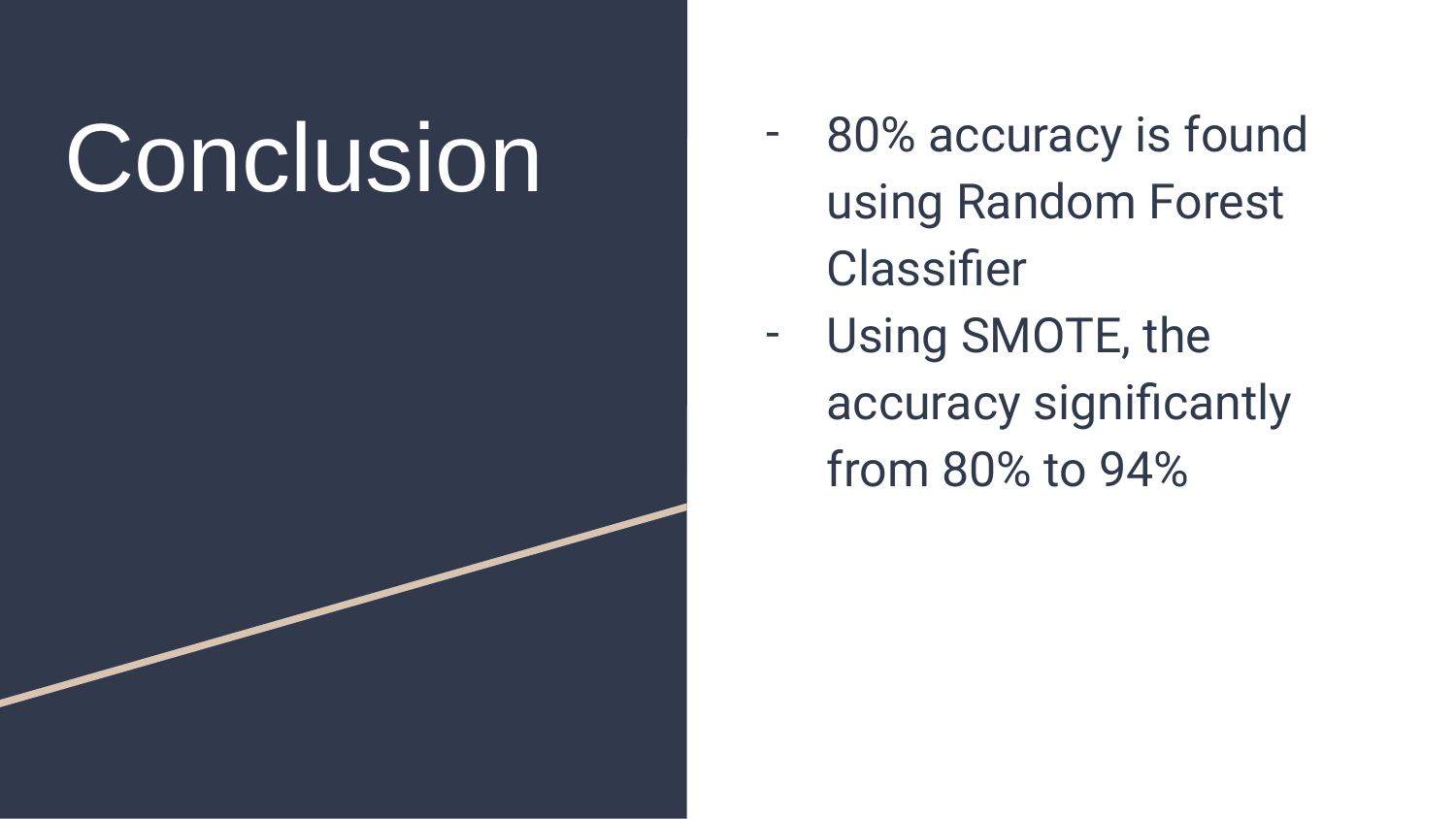

# Conclusion
80% accuracy is found using Random Forest Classifier
Using SMOTE, the accuracy significantly from 80% to 94%